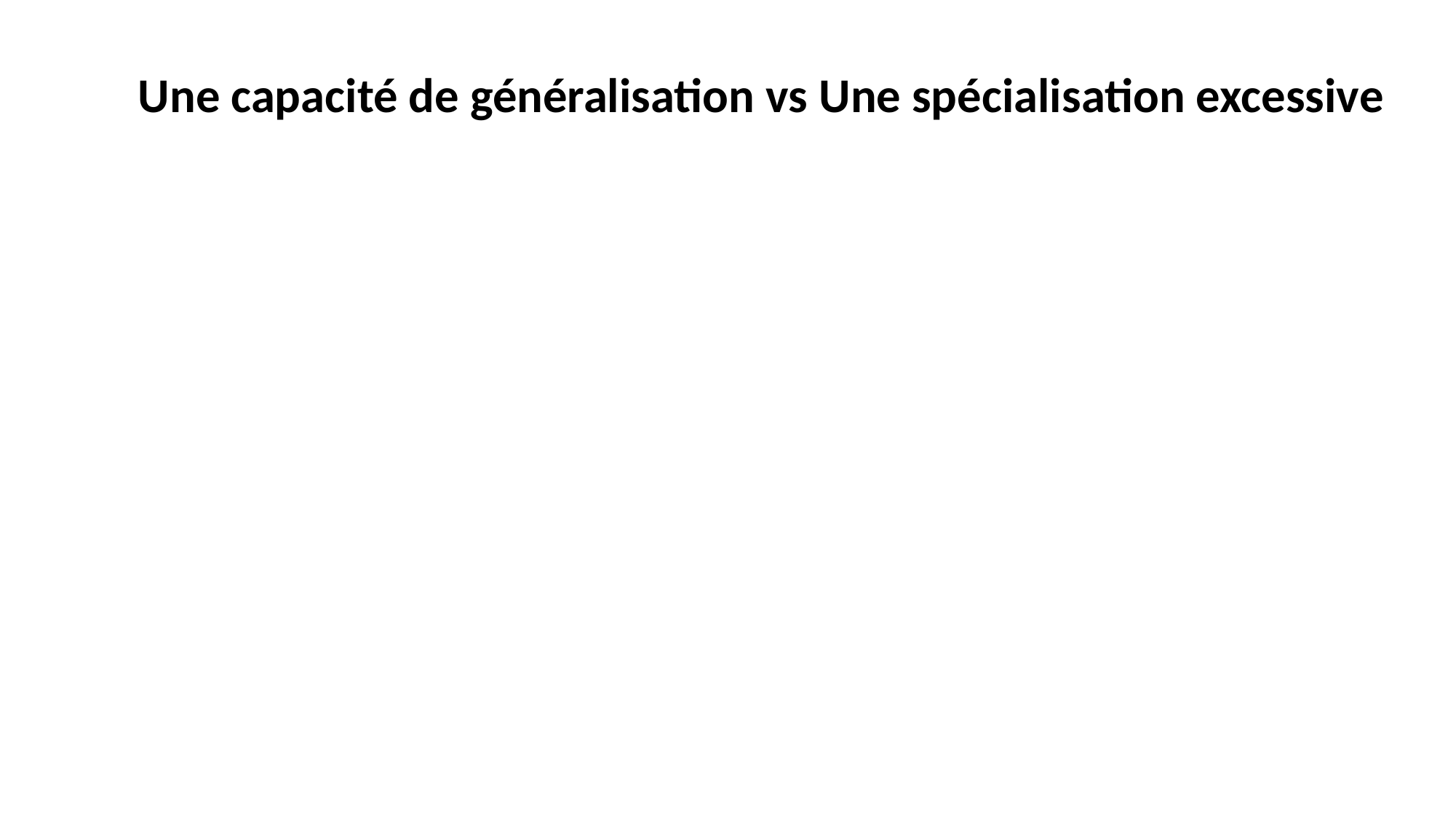

Une capacité de généralisation vs Une spécialisation excessive